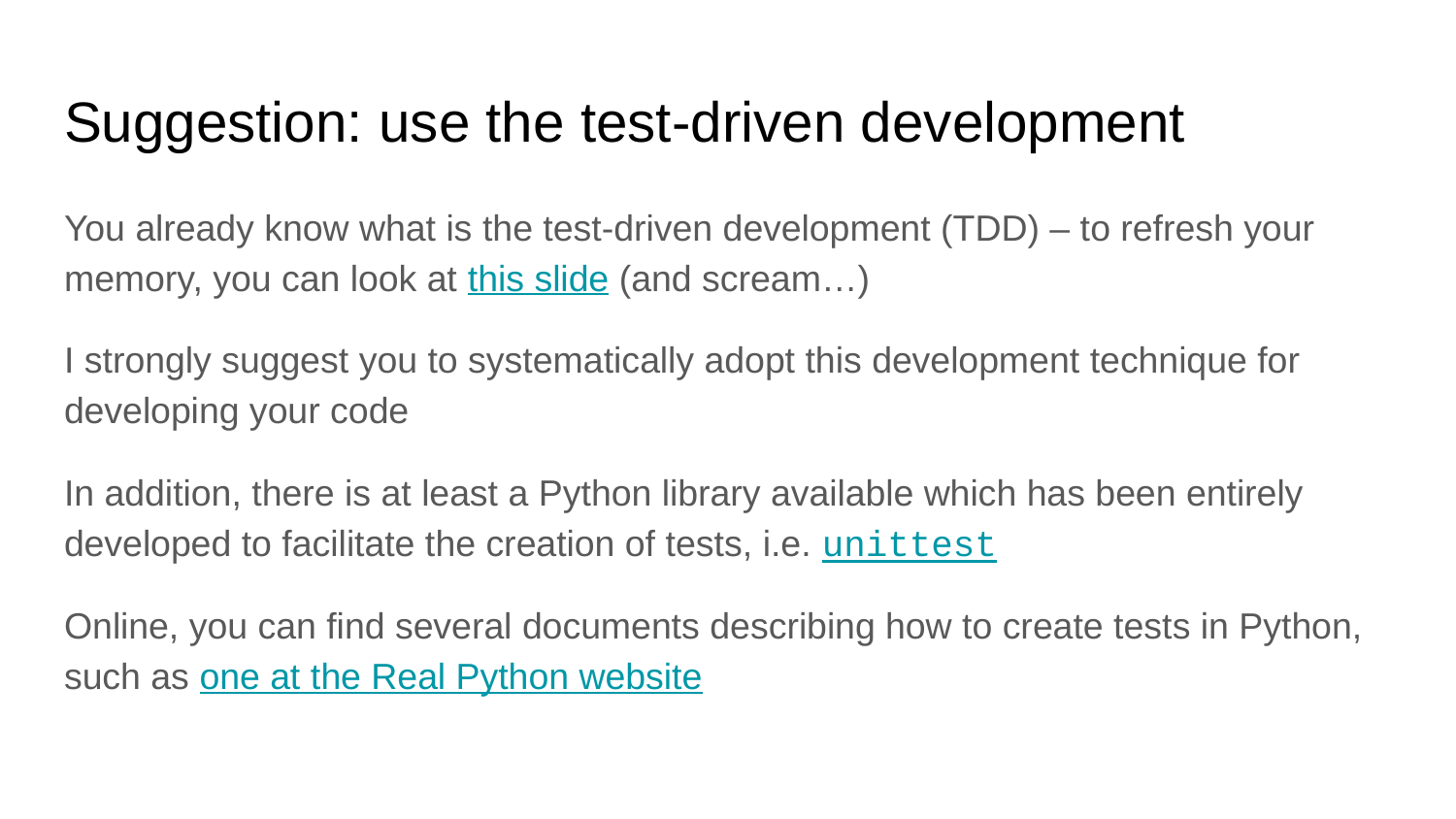

# Suggestion: use the test-driven development
You already know what is the test-driven development (TDD) – to refresh your memory, you can look at this slide (and scream…)
I strongly suggest you to systematically adopt this development technique for developing your code
In addition, there is at least a Python library available which has been entirely developed to facilitate the creation of tests, i.e. unittest
Online, you can find several documents describing how to create tests in Python, such as one at the Real Python website